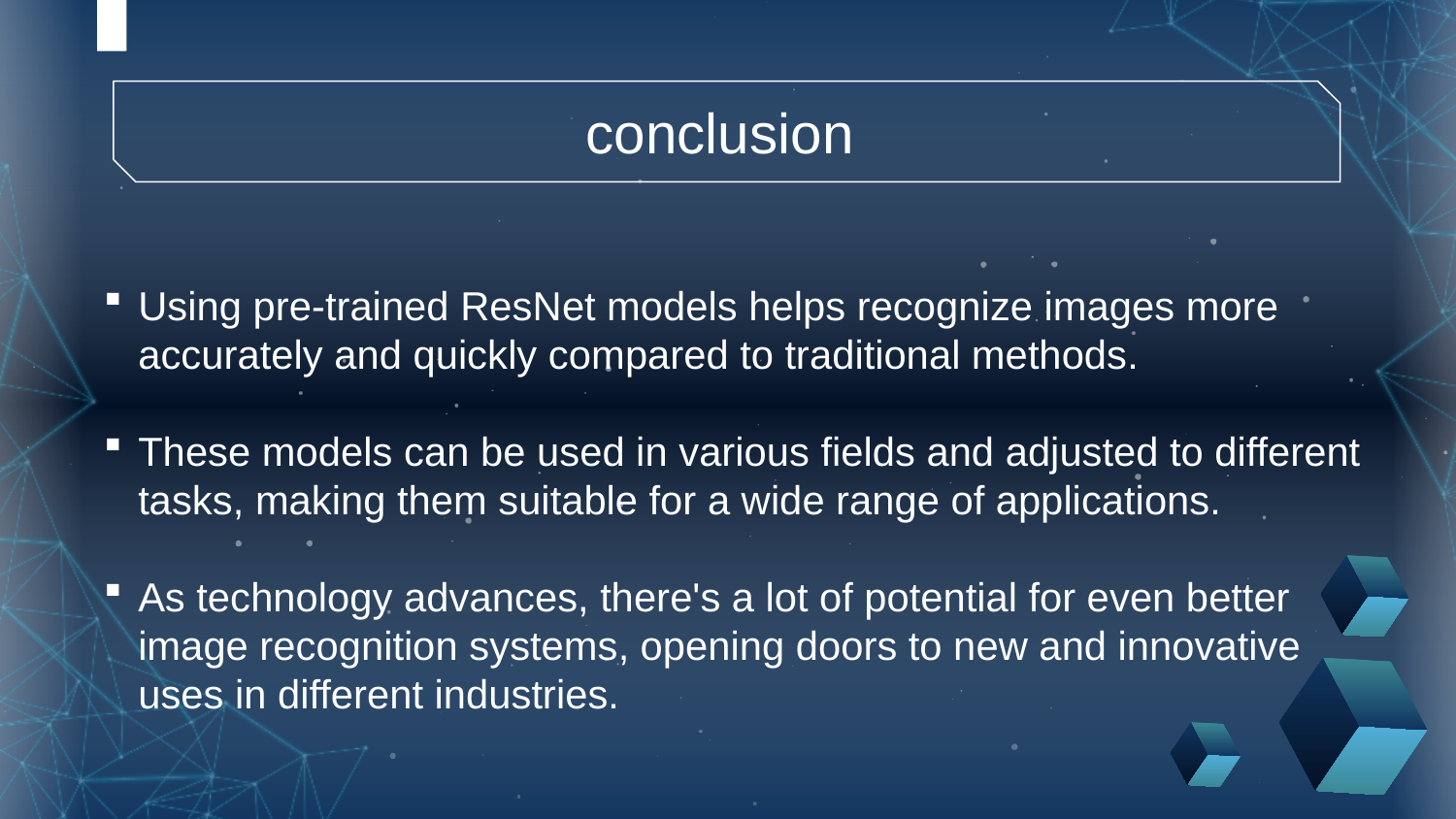

conclusion

Using pre-trained ResNet models helps recognize images more accurately and quickly compared to traditional methods.

These models can be used in various fields and adjusted to different tasks, making them suitable for a wide range of applications.

As technology advances, there's a lot of potential for even better image recognition systems, opening doors to new and innovative uses in different industries.